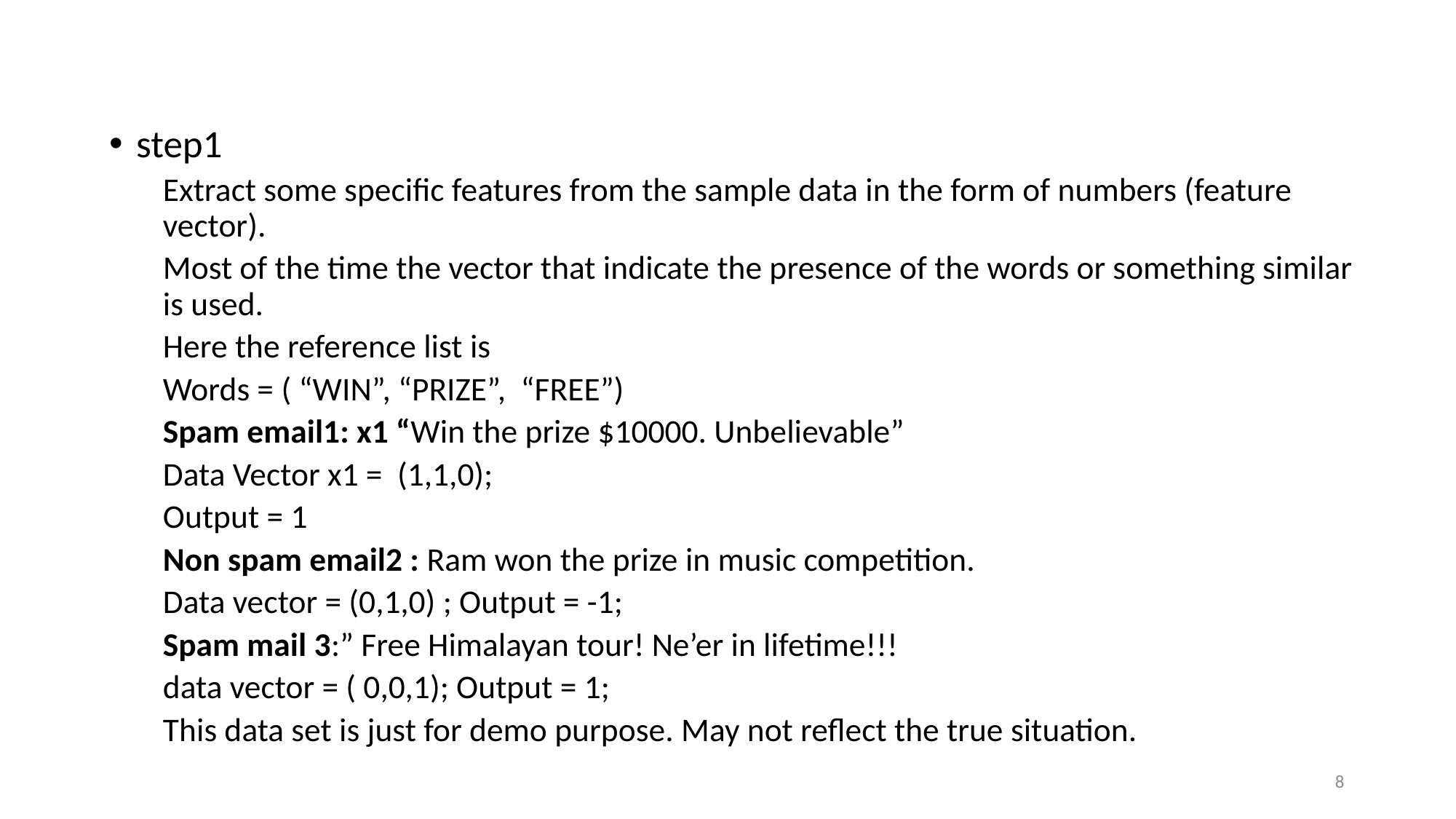

step1
Extract some specific features from the sample data in the form of numbers (feature vector).
Most of the time the vector that indicate the presence of the words or something similar is used.
Here the reference list is
Words = ( “WIN”, “PRIZE”,  “FREE”)
	Spam email1: x1 “Win the prize $10000. Unbelievable”
	Data Vector x1 =  (1,1,0);
	Output = 1
	Non spam email2 : Ram won the prize in music competition.
	Data vector = (0,1,0) ; Output = -1;
	Spam mail 3:” Free Himalayan tour! Ne’er in lifetime!!!
	data vector = ( 0,0,1); Output = 1;
This data set is just for demo purpose. May not reflect the true situation.

8